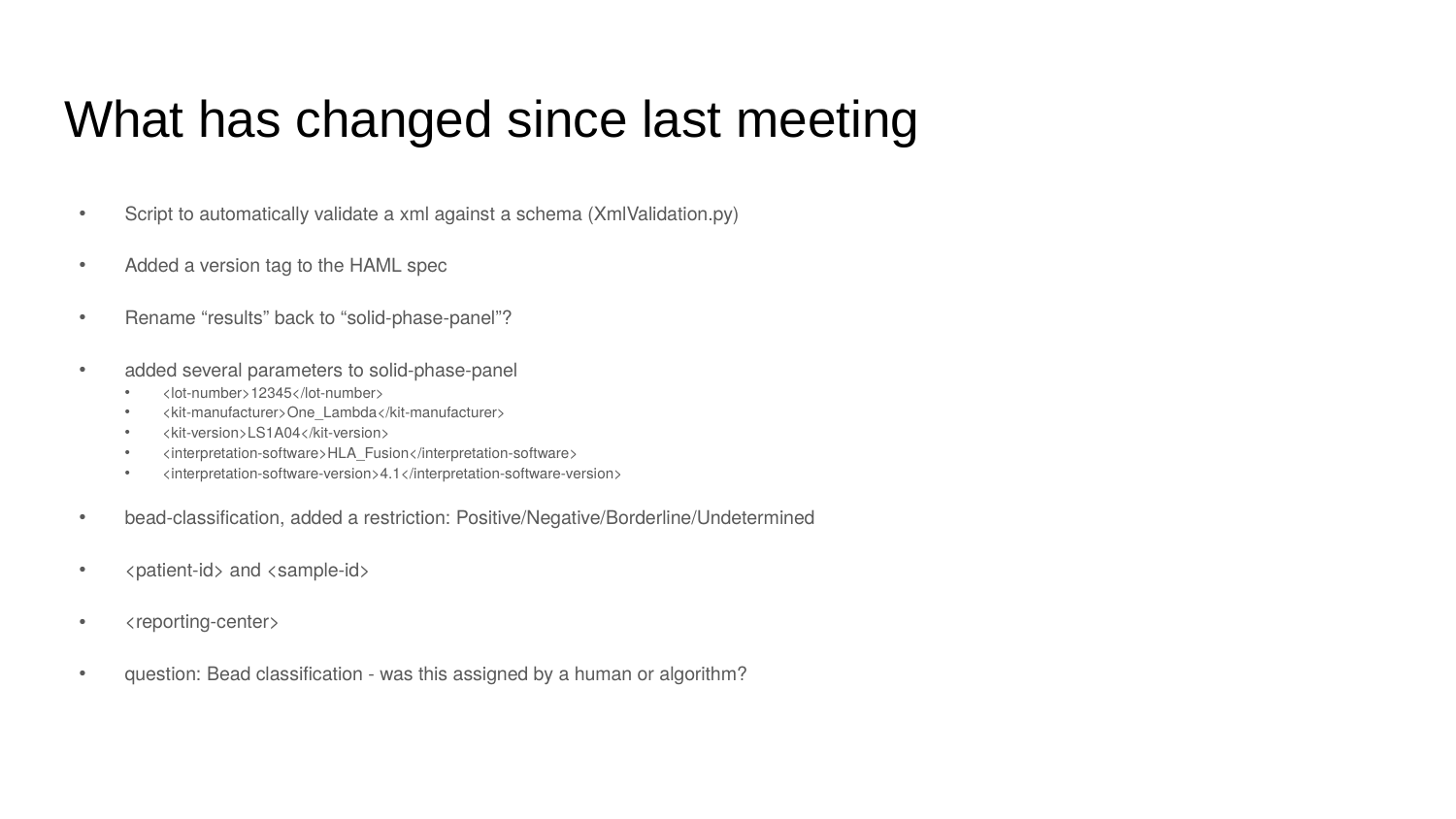

# What has changed since last meeting
Script to automatically validate a xml against a schema (XmlValidation.py)

Added a version tag to the HAML spec
Rename “results” back to “solid-phase-panel”?
added several parameters to solid-phase-panel
<lot-number>12345</lot-number>
<kit-manufacturer>One_Lambda</kit-manufacturer>
<kit-version>LS1A04</kit-version>
<interpretation-software>HLA_Fusion</interpretation-software>
<interpretation-software-version>4.1</interpretation-software-version>
bead-classification, added a restriction: Positive/Negative/Borderline/Undetermined
<patient-id> and <sample-id>
<reporting-center>
question: Bead classification - was this assigned by a human or algorithm?